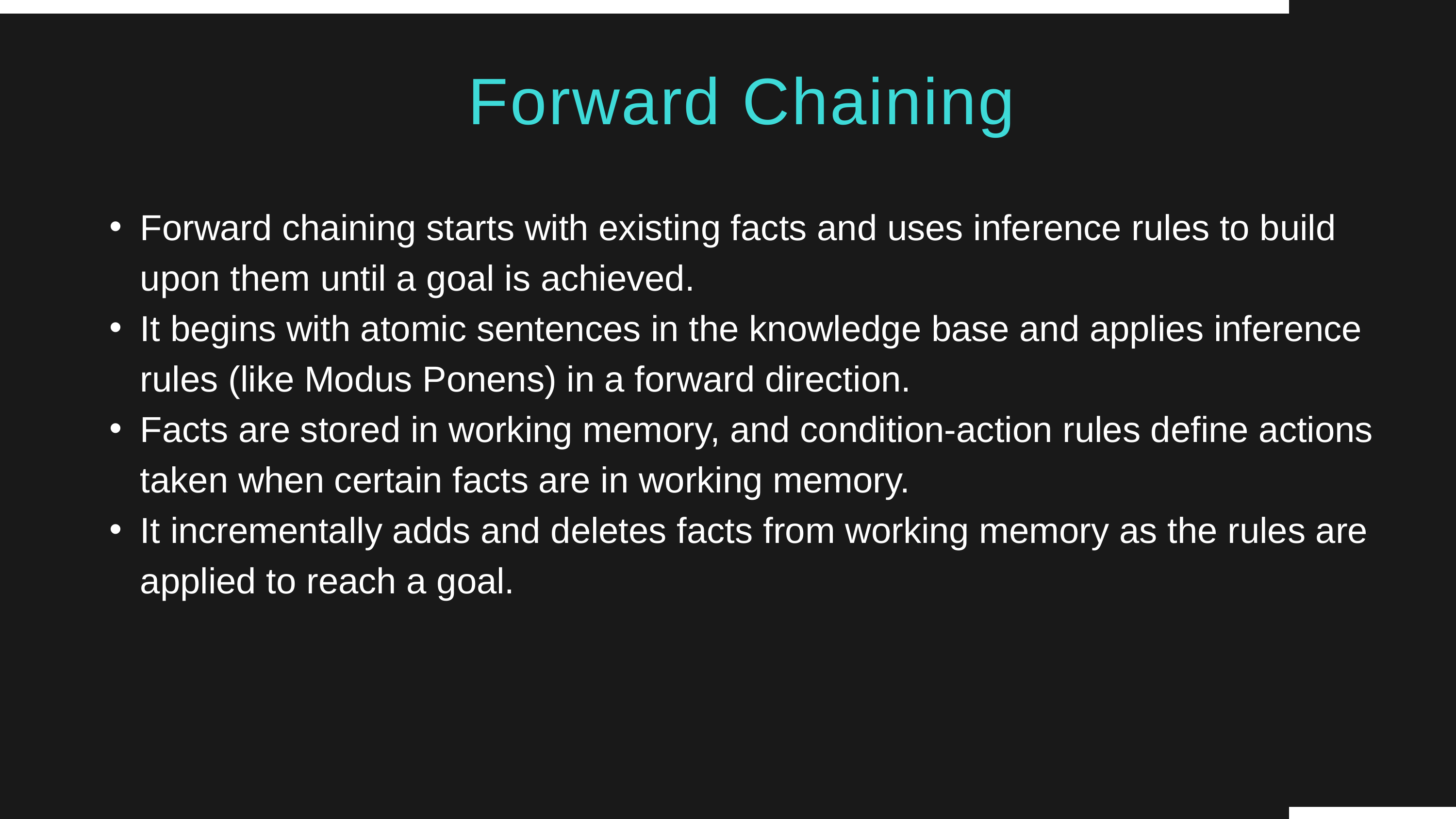

Forward Chaining
Forward chaining starts with existing facts and uses inference rules to build upon them until a goal is achieved.
It begins with atomic sentences in the knowledge base and applies inference rules (like Modus Ponens) in a forward direction.
Facts are stored in working memory, and condition-action rules define actions taken when certain facts are in working memory.
It incrementally adds and deletes facts from working memory as the rules are applied to reach a goal.